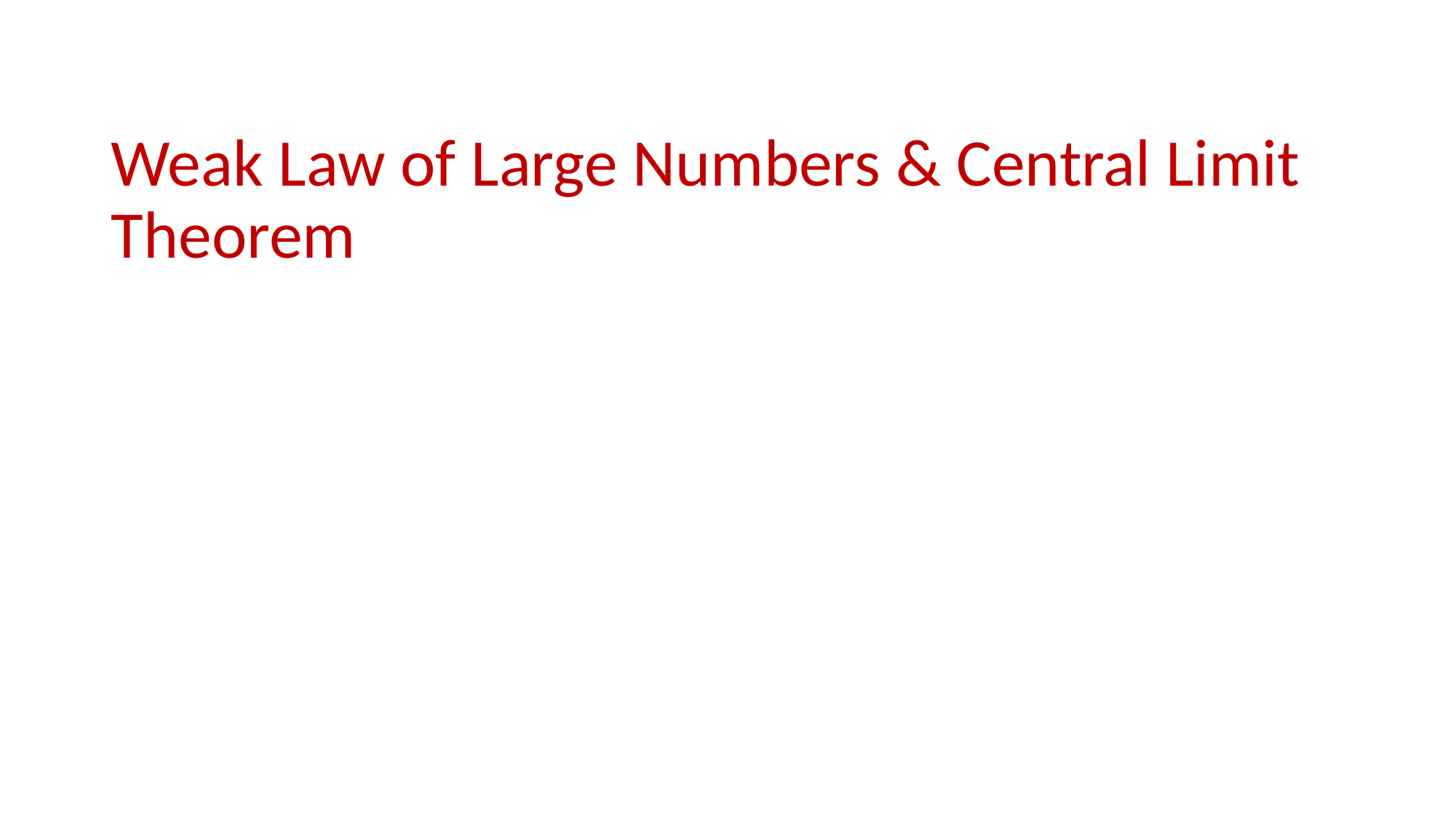

# Weak Law of Large Numbers & Central Limit Theorem